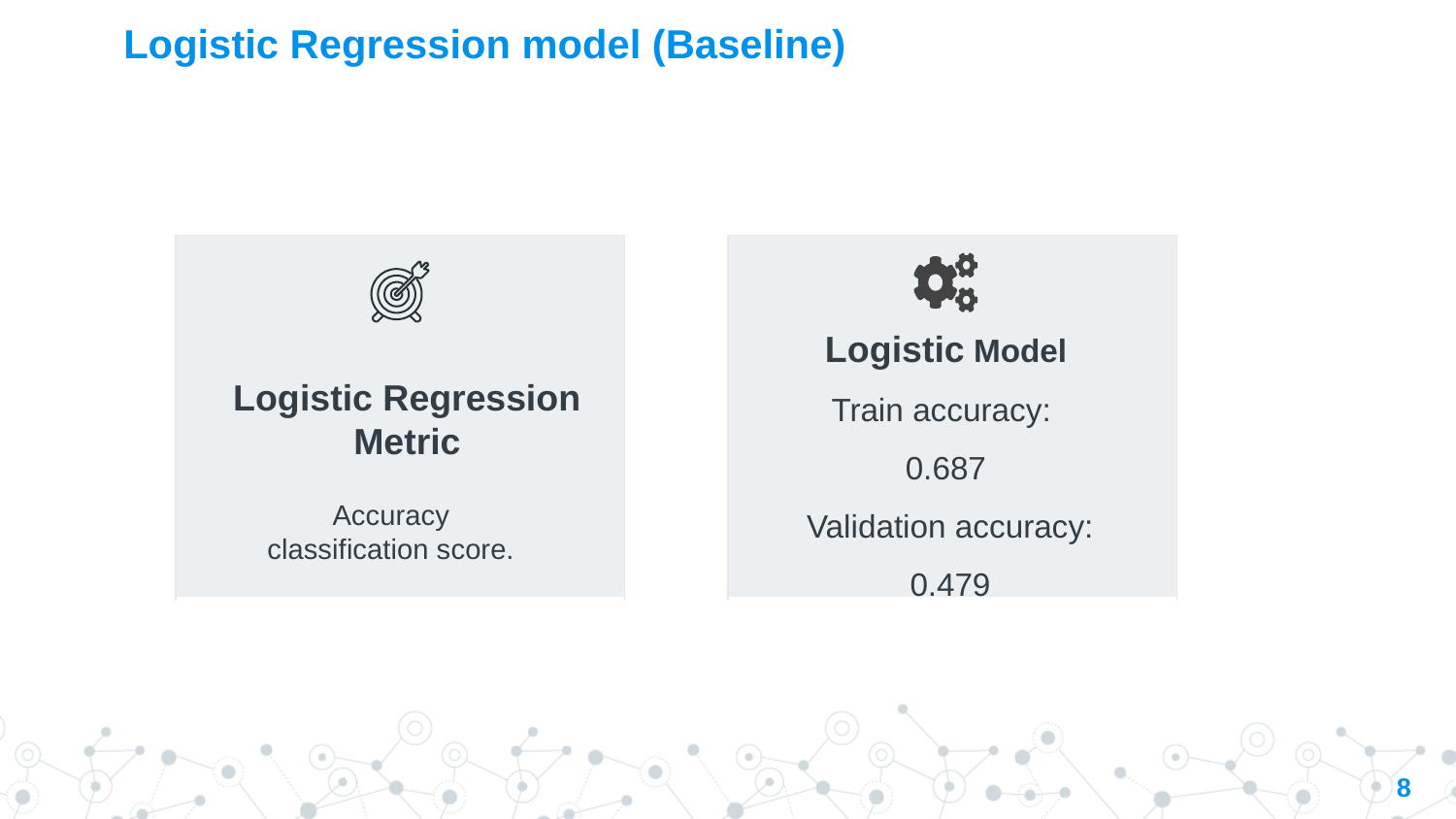

# Logistic Regression model (Baseline)
|  |
| --- |
|  |
| --- |

Logistic Model
Train accuracy:
0.687
 Validation accuracy:
 0.479
Logistic Regression Metric
Accuracy classification score.
8